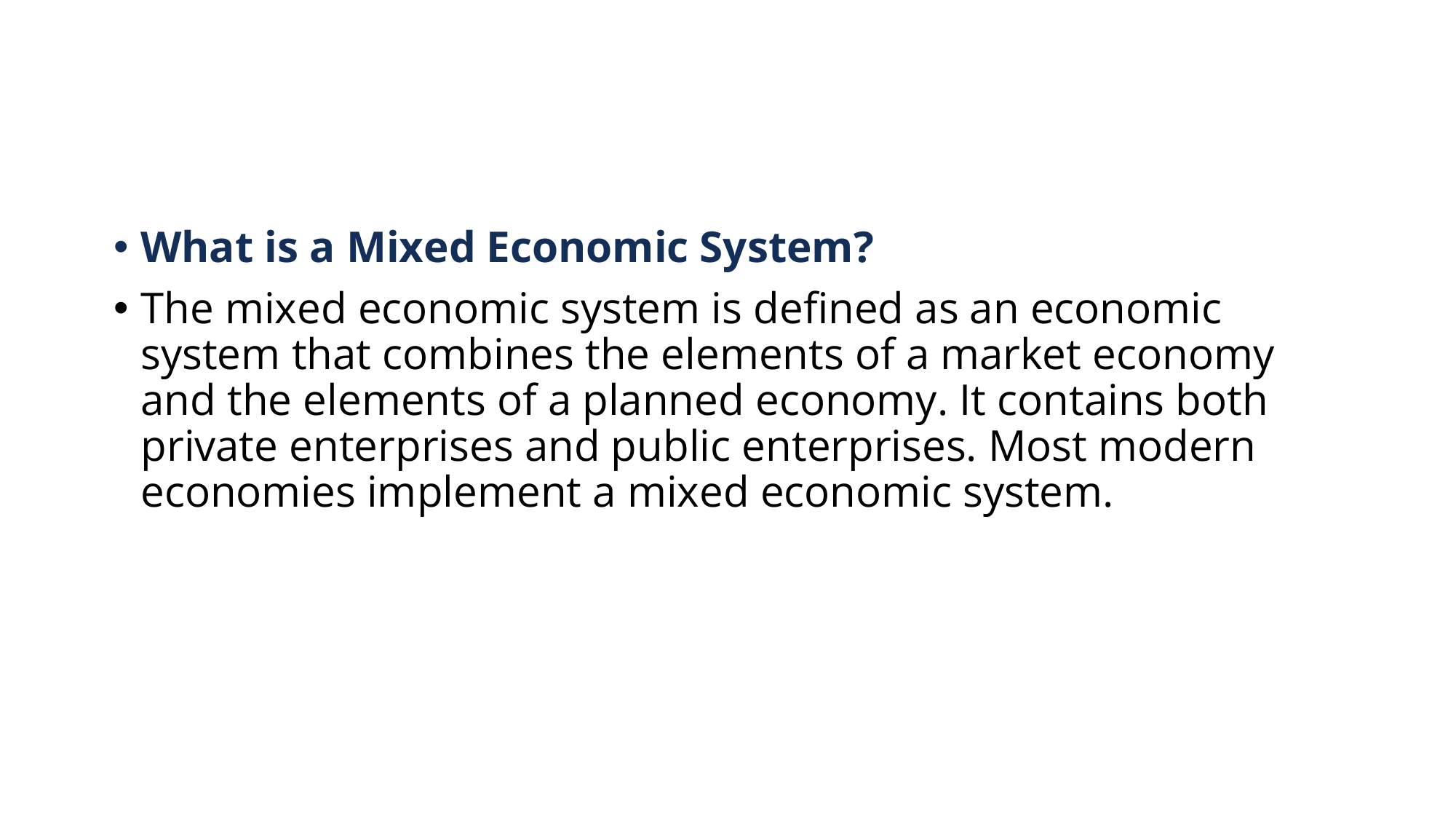

#
What is a Mixed Economic System?
The mixed economic system is defined as an economic system that combines the elements of a market economy and the elements of a planned economy. It contains both private enterprises and public enterprises. Most modern economies implement a mixed economic system.